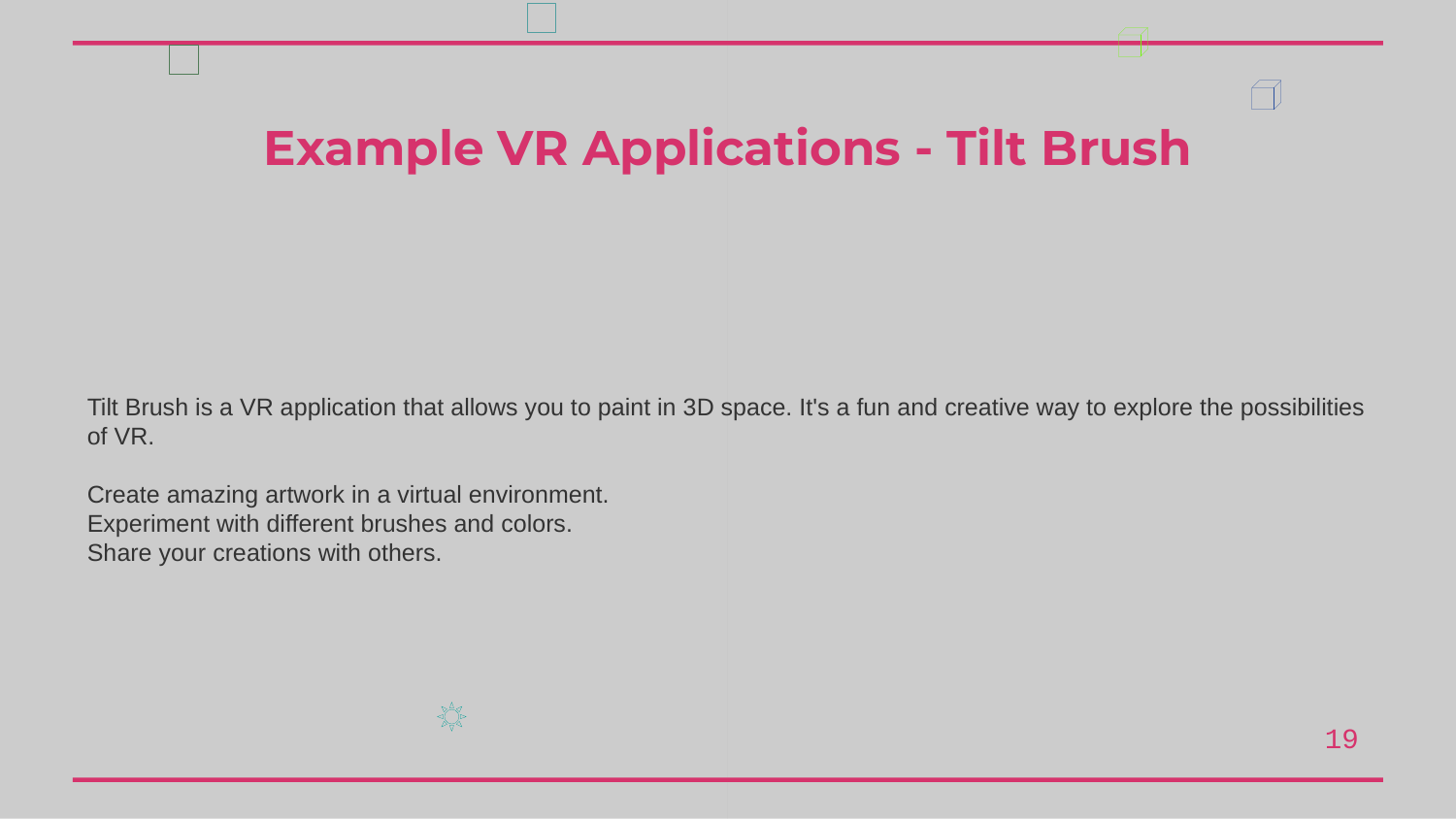

Example VR Applications - Tilt Brush

Tilt Brush is a VR application that allows you to paint in 3D space. It's a fun and creative way to explore the possibilities of VR.

Create amazing artwork in a virtual environment.
Experiment with different brushes and colors.
Share your creations with others.

19